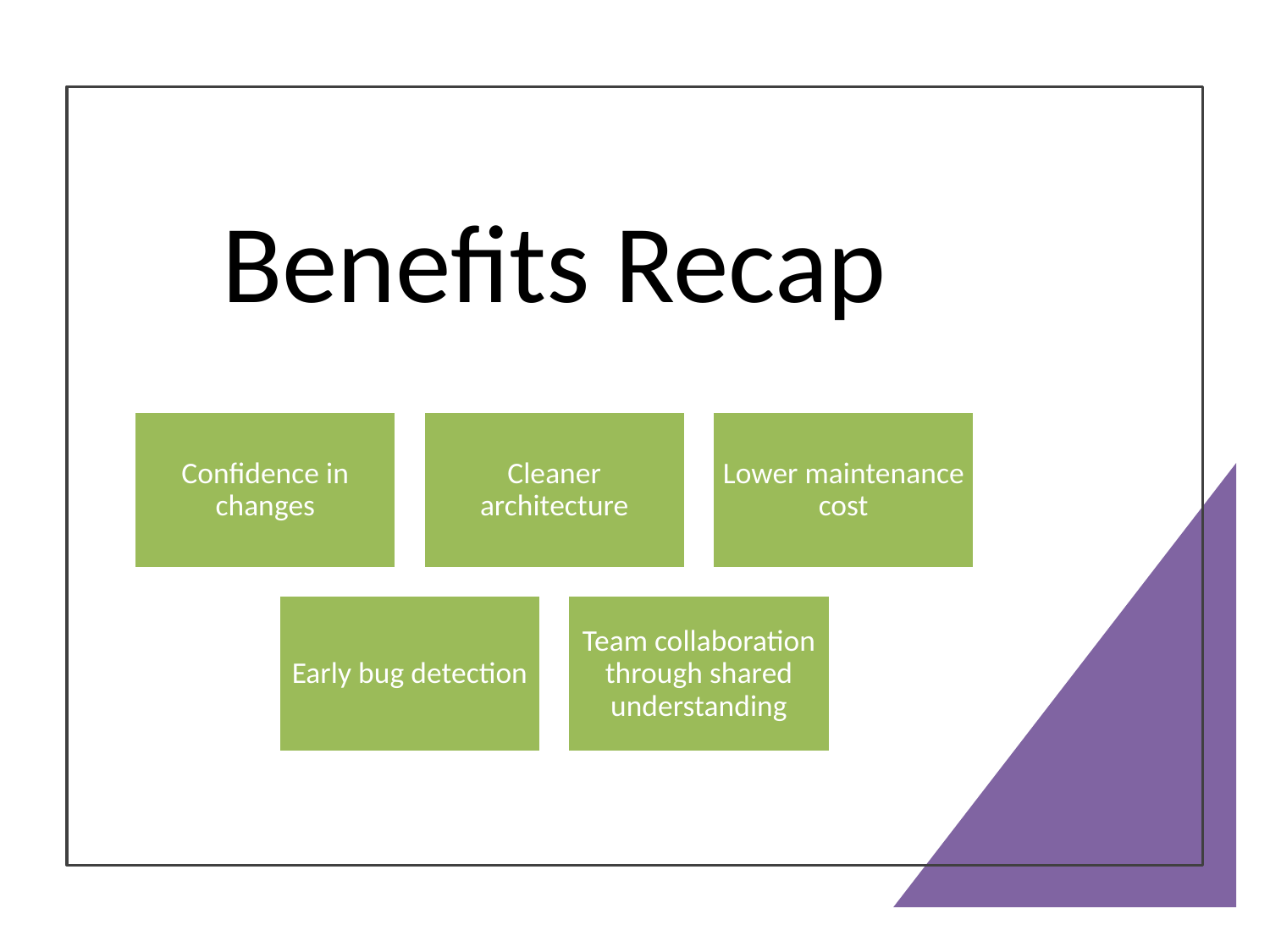

# Benefits Recap
Confidence in changes
Cleaner architecture
Lower maintenance cost
Early bug detection
Team collaboration through shared understanding